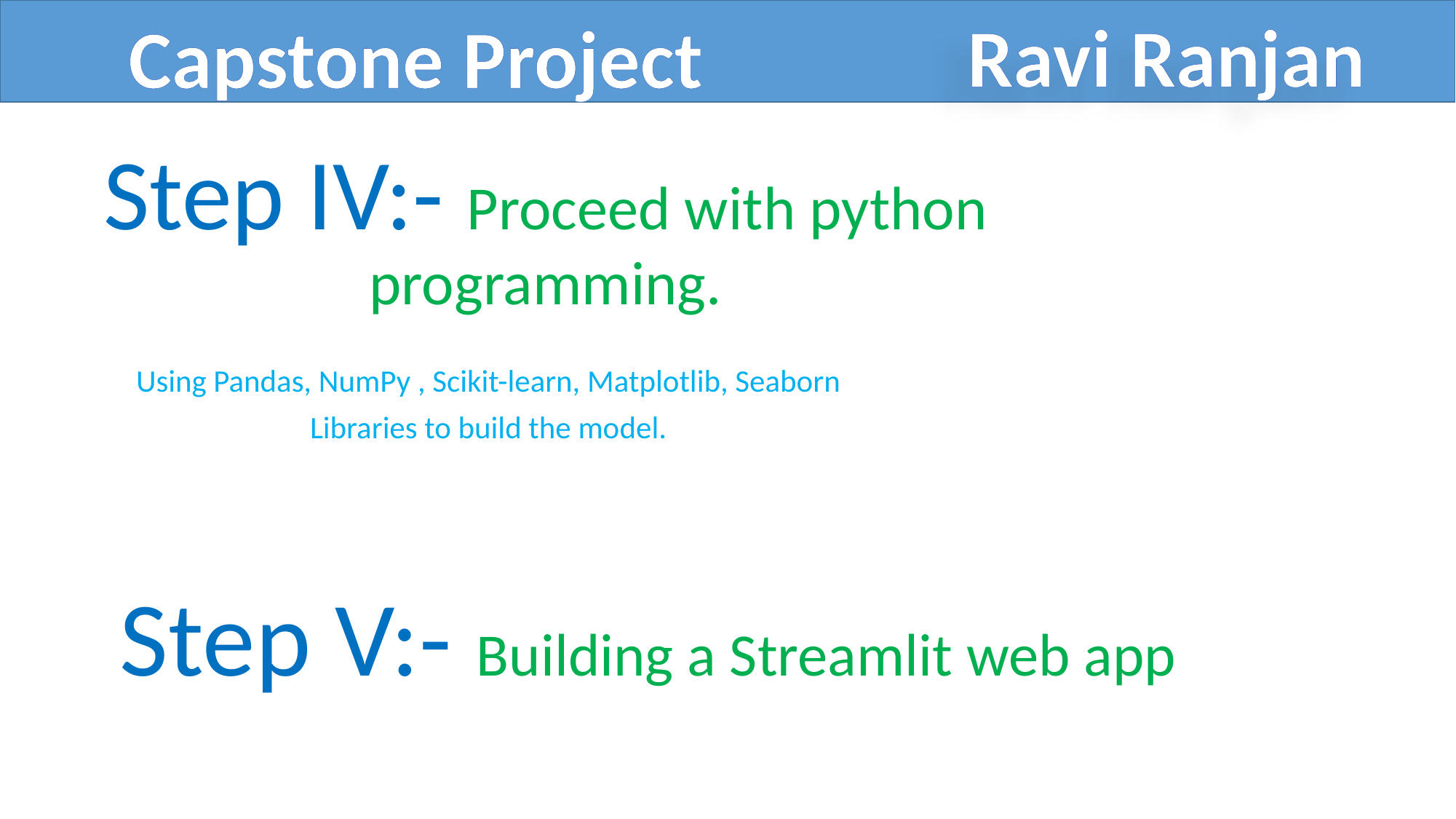

Ravi Ranjan
Capstone Project
# Step IV:- Proceed with python programming.
Using Pandas, NumPy , Scikit-learn, Matplotlib, Seaborn
Libraries to build the model.
Step V:- Building a Streamlit web app